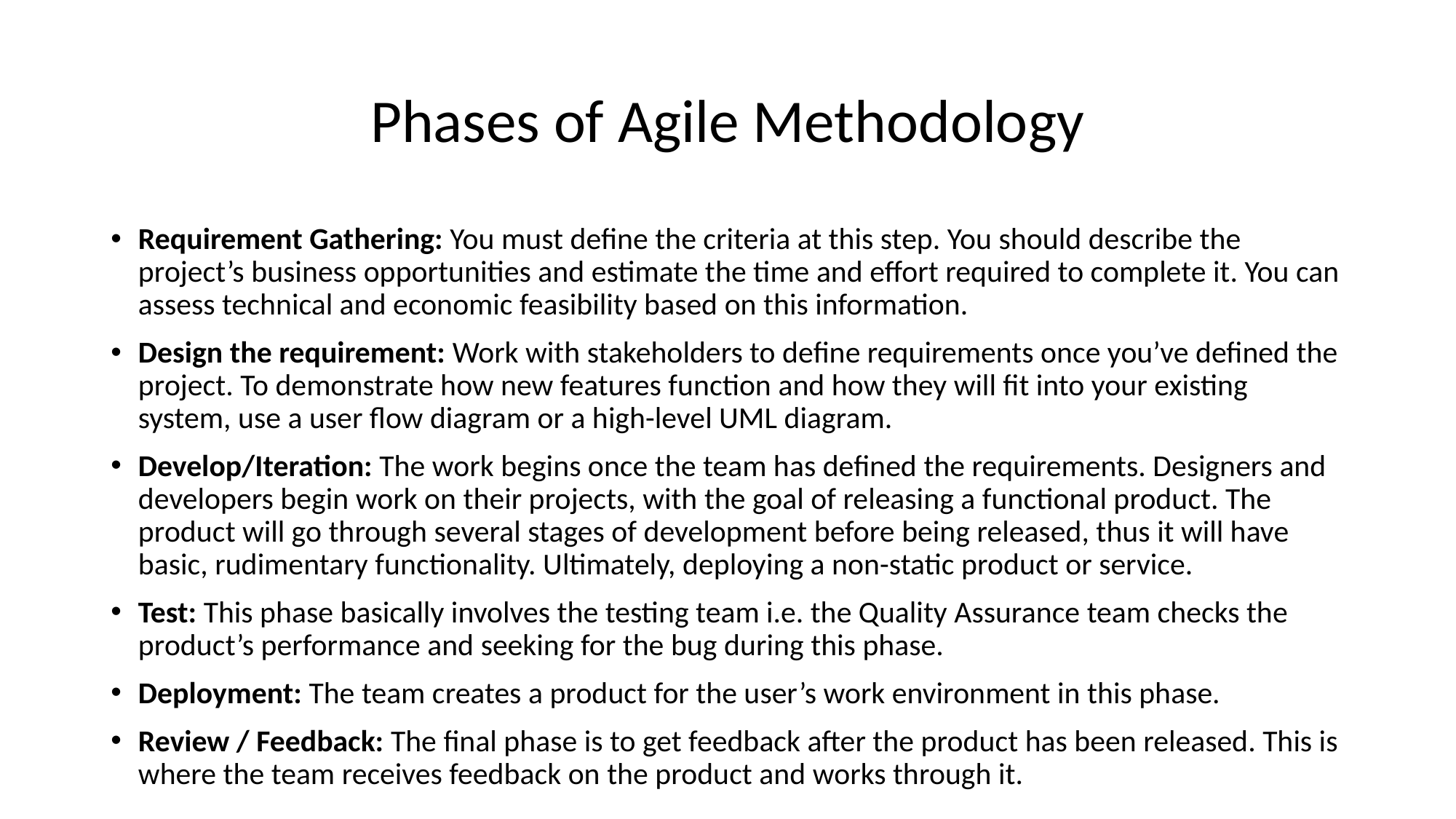

# Phases of Agile Methodology
Requirement Gathering: You must define the criteria at this step. You should describe the project’s business opportunities and estimate the time and effort required to complete it. You can assess technical and economic feasibility based on this information.
Design the requirement: Work with stakeholders to define requirements once you’ve defined the project. To demonstrate how new features function and how they will fit into your existing system, use a user flow diagram or a high-level UML diagram.
Develop/Iteration: The work begins once the team has defined the requirements. Designers and developers begin work on their projects, with the goal of releasing a functional product. The product will go through several stages of development before being released, thus it will have basic, rudimentary functionality. Ultimately, deploying a non-static product or service.
Test: This phase basically involves the testing team i.e. the Quality Assurance team checks the product’s performance and seeking for the bug during this phase.
Deployment: The team creates a product for the user’s work environment in this phase.
Review / Feedback: The final phase is to get feedback after the product has been released. This is where the team receives feedback on the product and works through it.